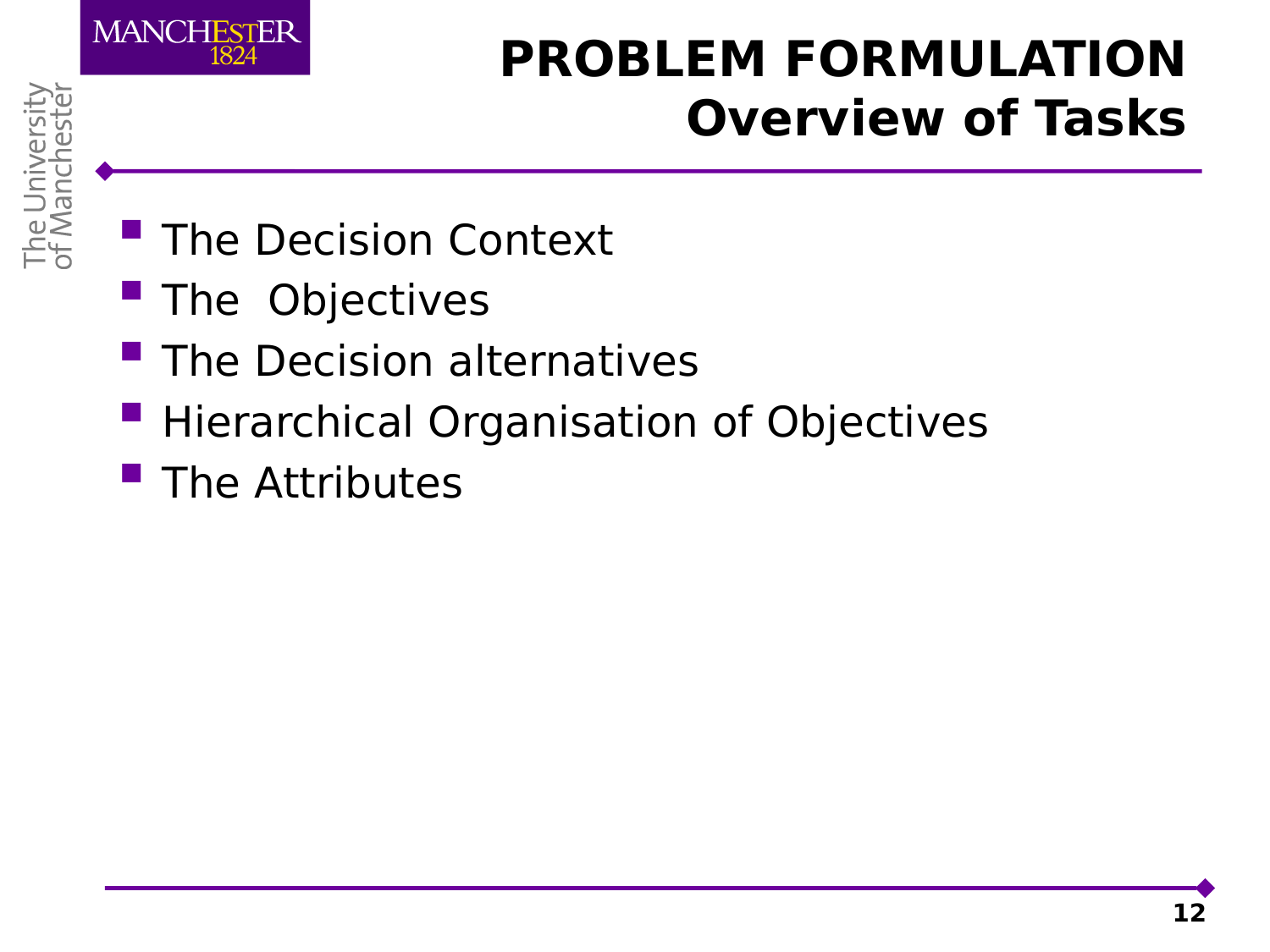

# PROBLEM FORMULATION Overview of Tasks
The Decision Context
The  Objectives
The Decision alternatives
Hierarchical Organisation of Objectives
The Attributes
12